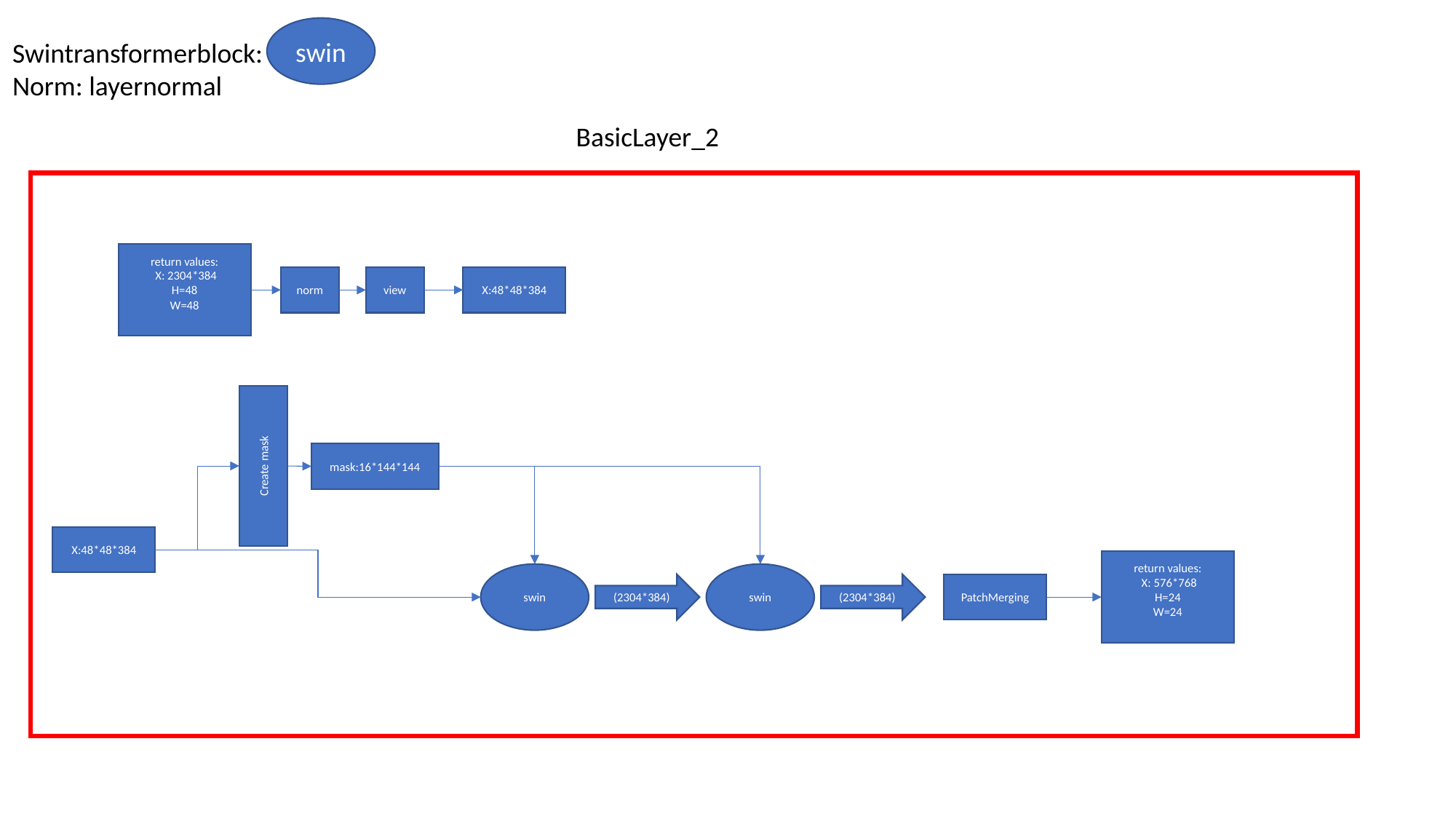

swin
Swintransformerblock:
Norm: layernormal
BasicLayer_2

return values:
 X: 2304*384
H=48
W=48

X:48*48*384
norm
view
Create mask
mask:16*144*144
X:48*48*384
return values:
 X: 576*768
H=24
W=24

swin
swin
(2304*384)
(2304*384)
PatchMerging